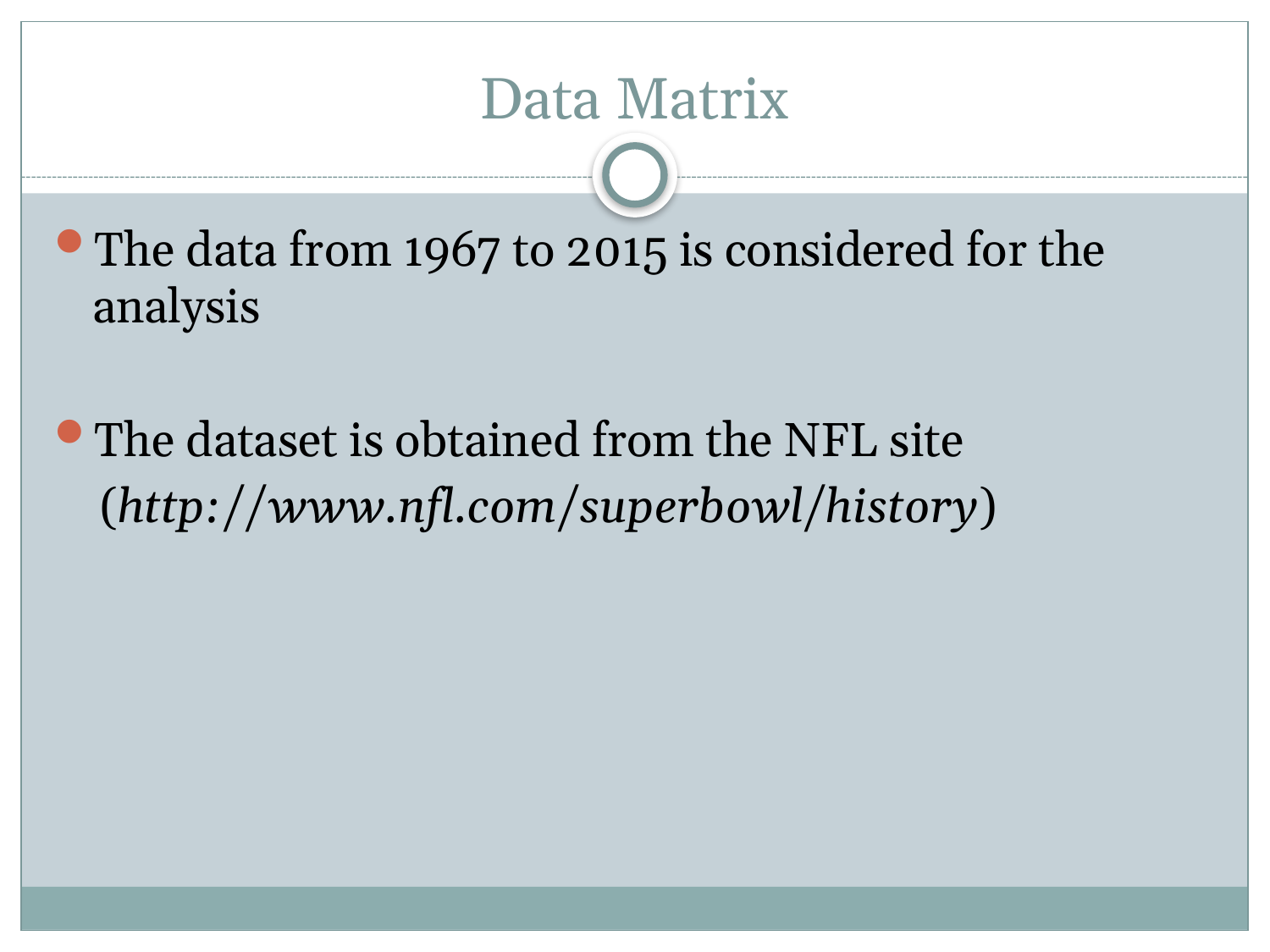

# Data Matrix
The data from 1967 to 2015 is considered for the analysis

The dataset is obtained from the NFL site
    (http://www.nfl.com/superbowl/history)